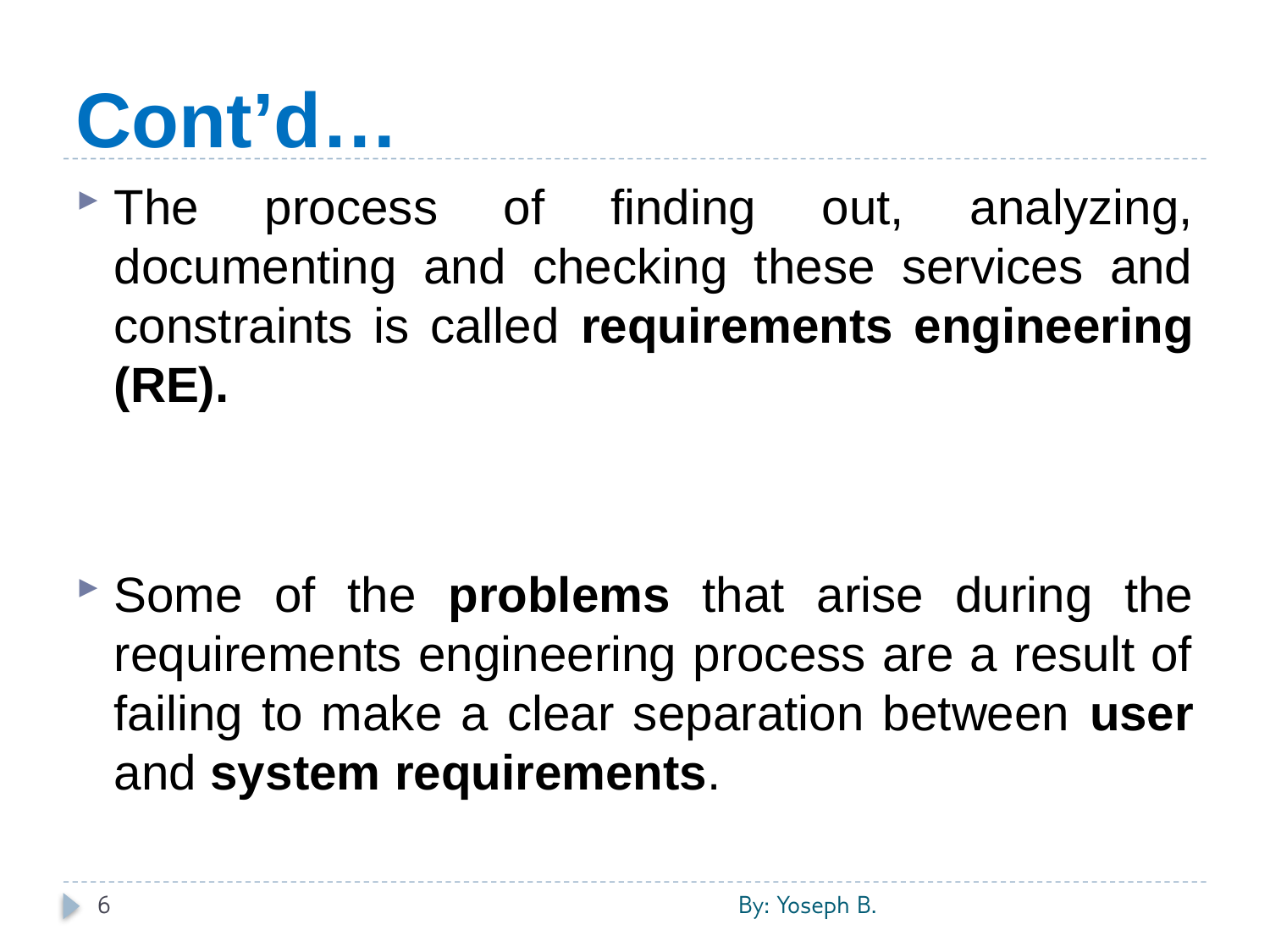

# Cont’d…
The process of finding out, analyzing, documenting and checking these services and constraints is called requirements engineering (RE).

Some of the problems that arise during the requirements engineering process are a result of failing to make a clear separation between user and system requirements.
6
By: Yoseph B.